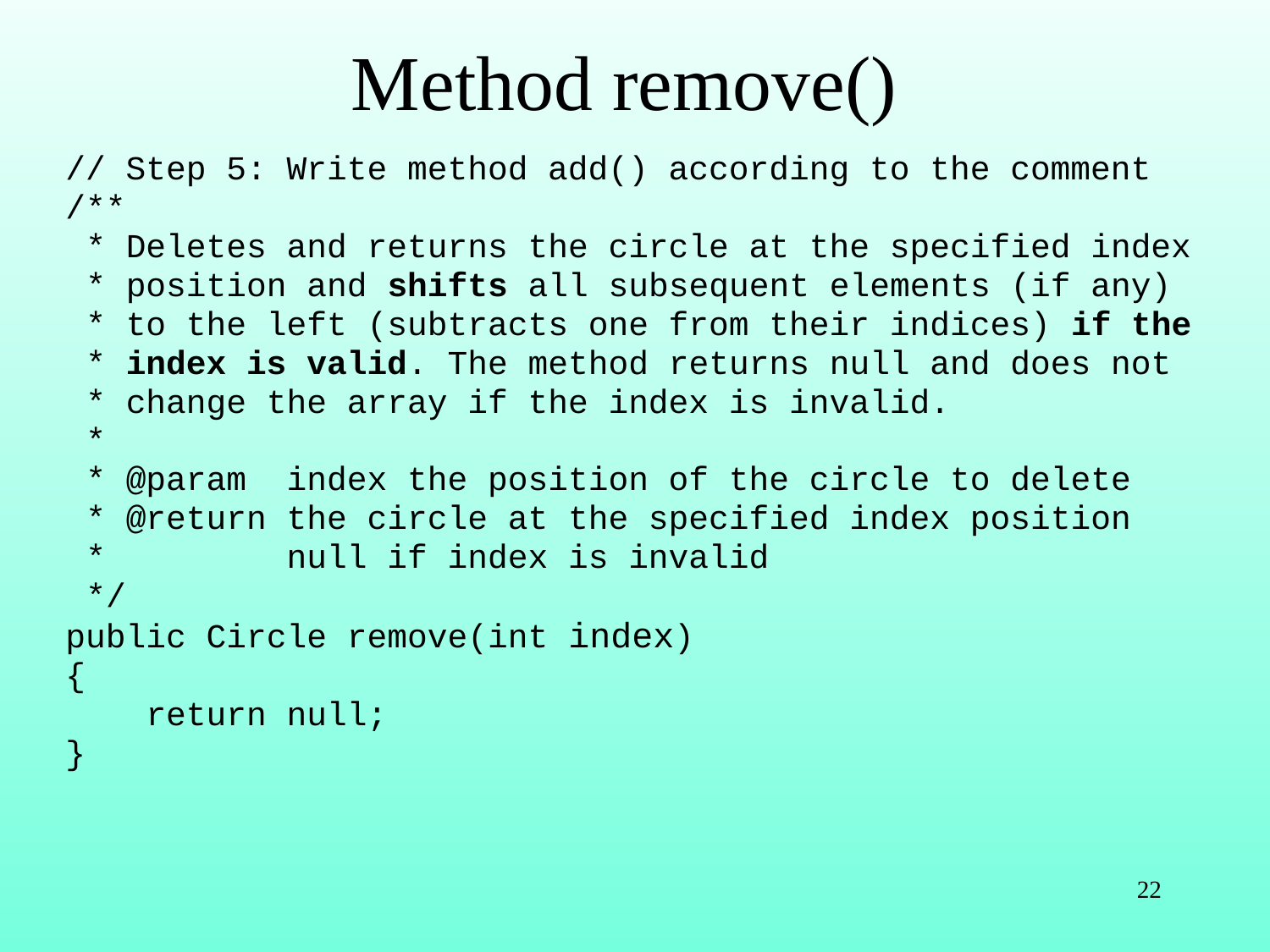

# Method remove()
// Step 5: Write method add() according to the comment
/**
 * Deletes and returns the circle at the specified index
 * position and shifts all subsequent elements (if any)
 * to the left (subtracts one from their indices) if the
 * index is valid. The method returns null and does not
 * change the array if the index is invalid.
 *
 * @param  index the position of the circle to delete
 * @return the circle at the specified index position
 *         null if index is invalid
 */
public Circle remove(int index)
{
    return null;
}
22